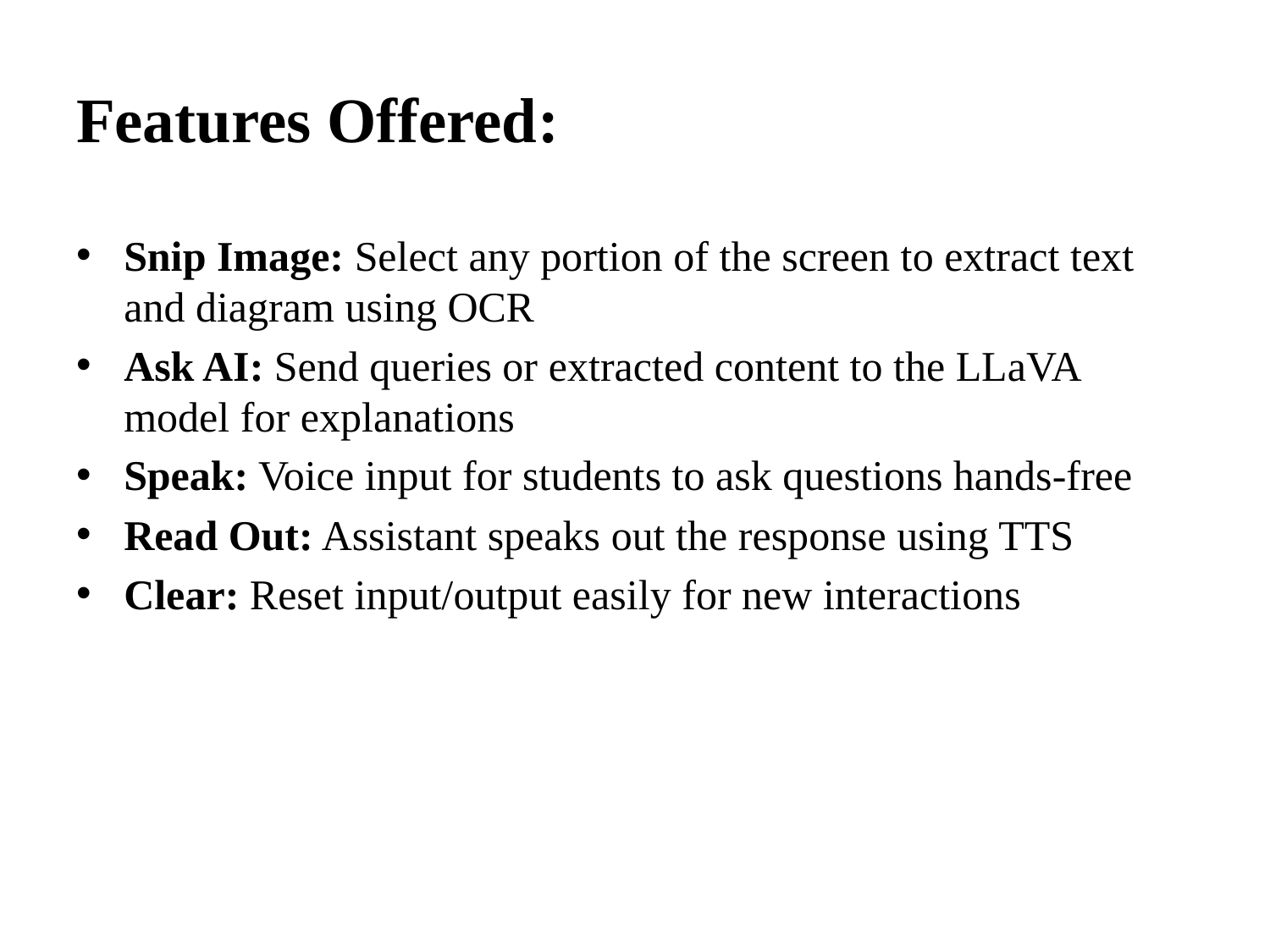

# Features Offered:
Snip Image: Select any portion of the screen to extract text and diagram using OCR
Ask AI: Send queries or extracted content to the LLaVA model for explanations
Speak: Voice input for students to ask questions hands-free
Read Out: Assistant speaks out the response using TTS
Clear: Reset input/output easily for new interactions